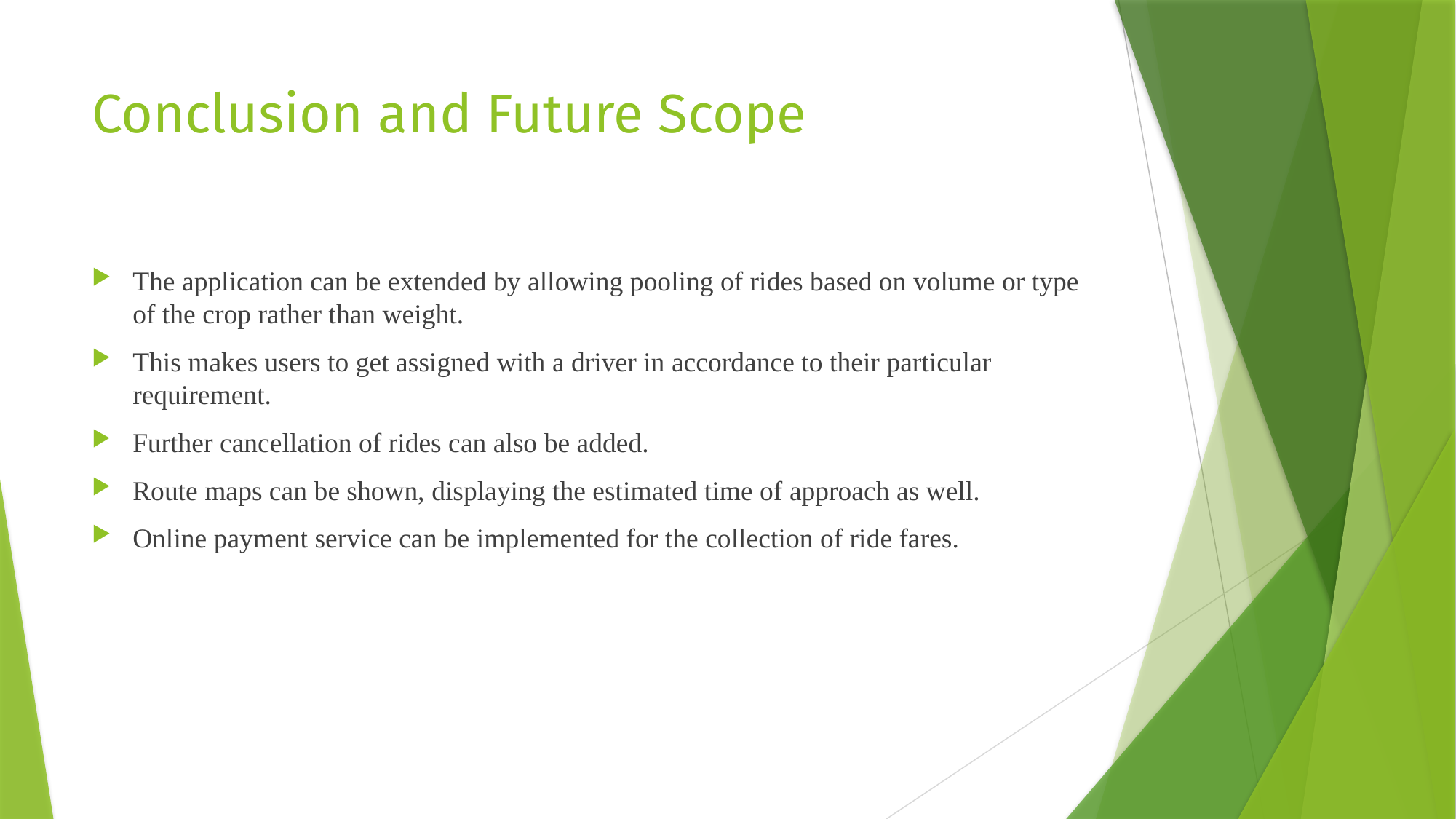

# Conclusion and Future Scope
The application can be extended by allowing pooling of rides based on volume or type of the crop rather than weight.
This makes users to get assigned with a driver in accordance to their particular requirement.
Further cancellation of rides can also be added.
Route maps can be shown, displaying the estimated time of approach as well.
Online payment service can be implemented for the collection of ride fares.